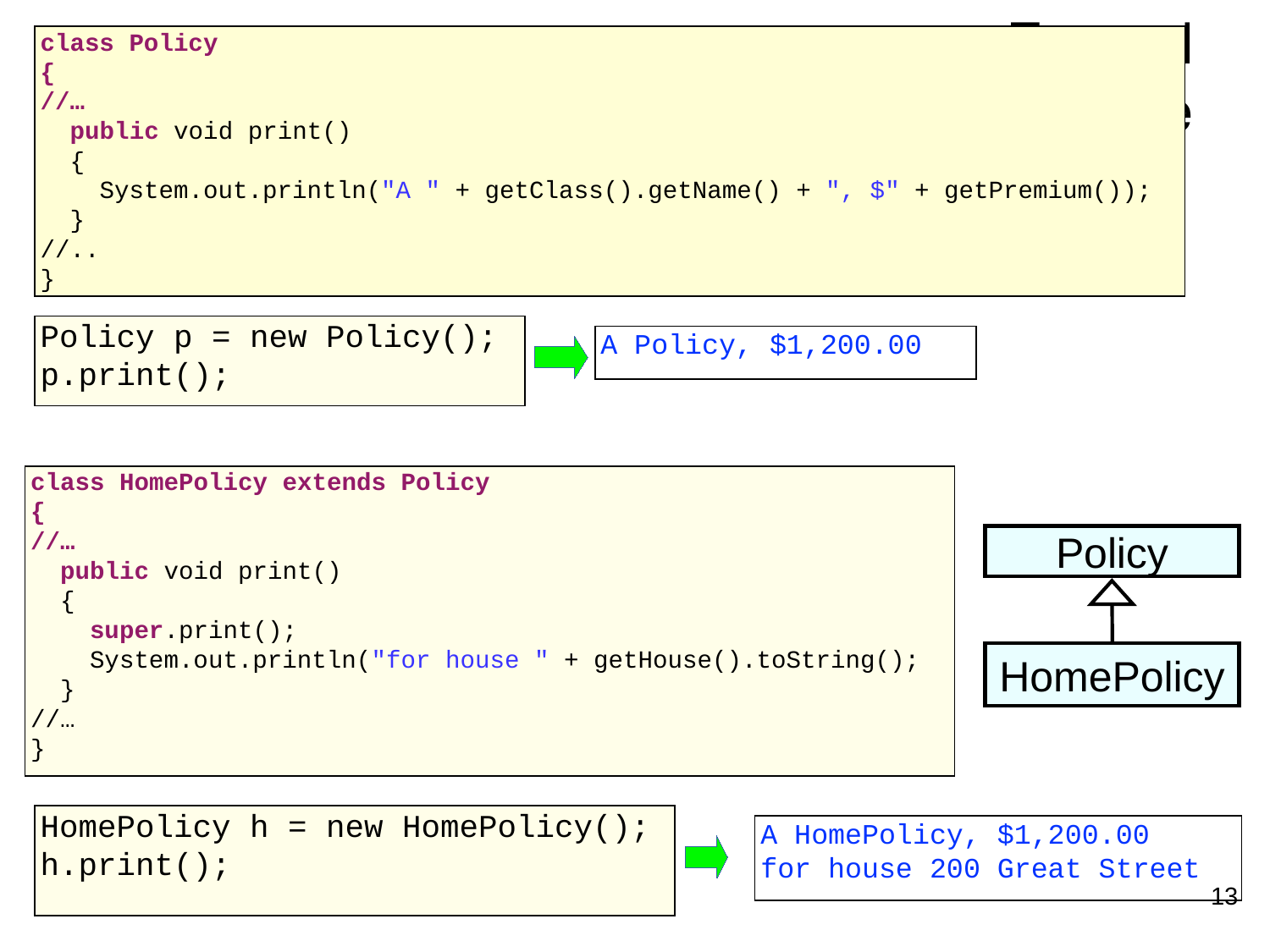

# Example

class Policy
{
//…
  public void print()
  {
    System.out.println("A " + getClass().getName() + ", $" + getPremium());
  }
//..
}

Policy p = new Policy();
p.print();

A Policy, $1,200.00

class HomePolicy extends Policy
{
//…
  public void print()
  {
    super.print();
    System.out.println("for house " + getHouse().toString();
  }
//…
}
Policy

HomePolicy

HomePolicy h = new HomePolicy();
h.print();

A HomePolicy, $1,200.00
for house 200 Great Street

13